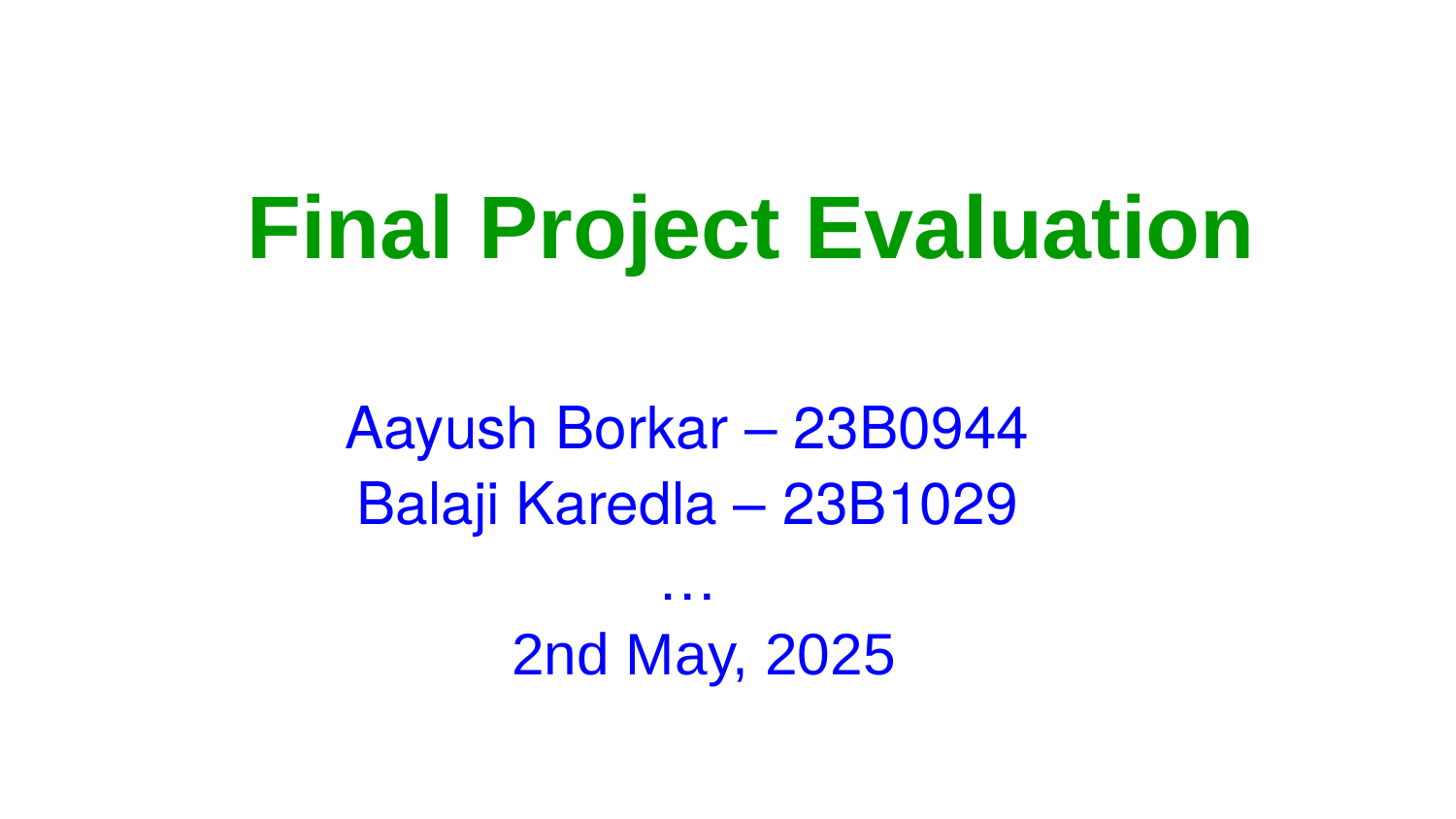

# Final Project Evaluation
Aayush Borkar – 23B0944
Balaji Karedla – 23B1029
…
2nd May, 2025